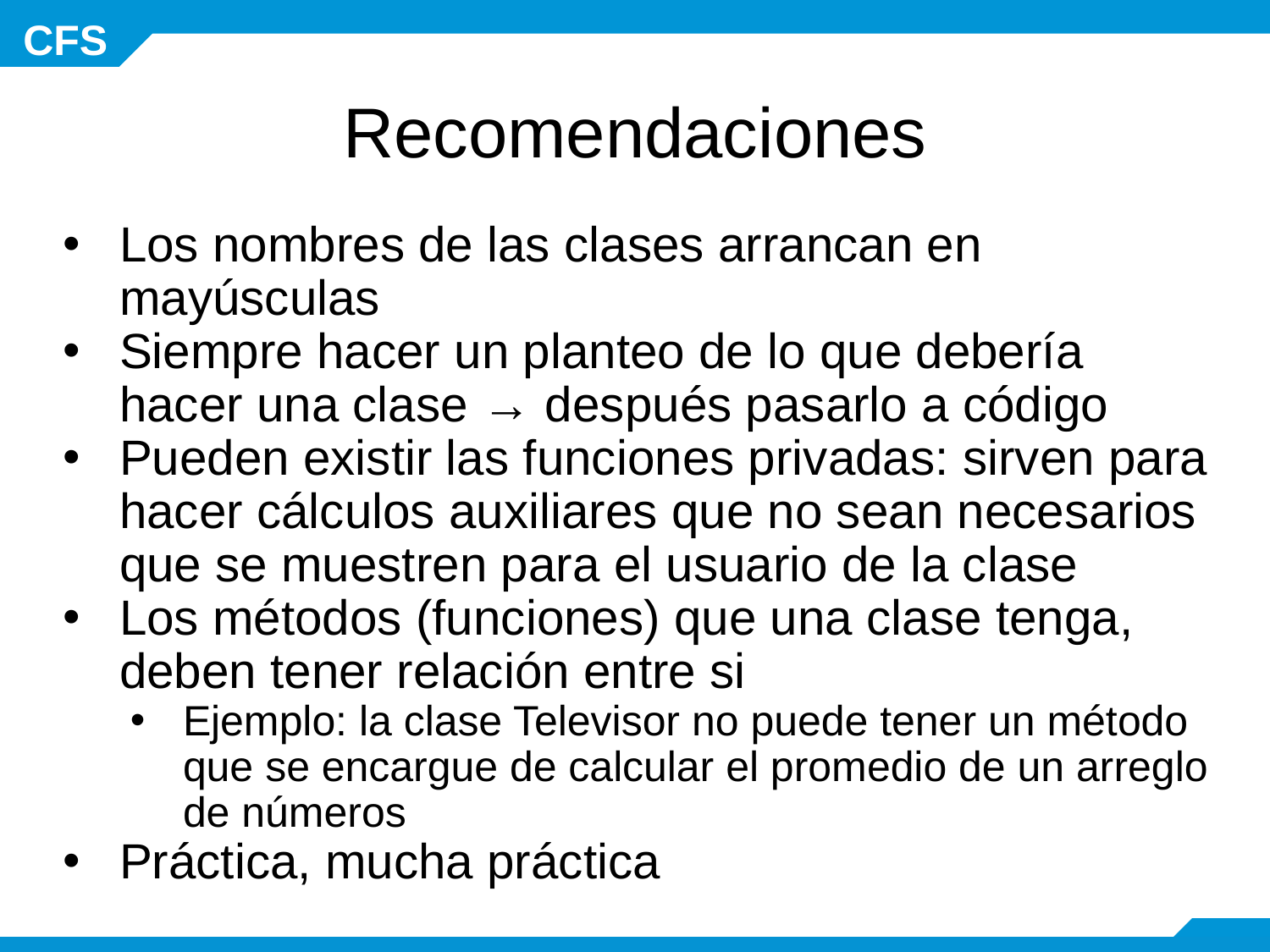

# Recomendaciones
Los nombres de las clases arrancan en mayúsculas
Siempre hacer un planteo de lo que debería hacer una clase → después pasarlo a código
Pueden existir las funciones privadas: sirven para hacer cálculos auxiliares que no sean necesarios que se muestren para el usuario de la clase
Los métodos (funciones) que una clase tenga, deben tener relación entre si
Ejemplo: la clase Televisor no puede tener un método que se encargue de calcular el promedio de un arreglo de números
Práctica, mucha práctica